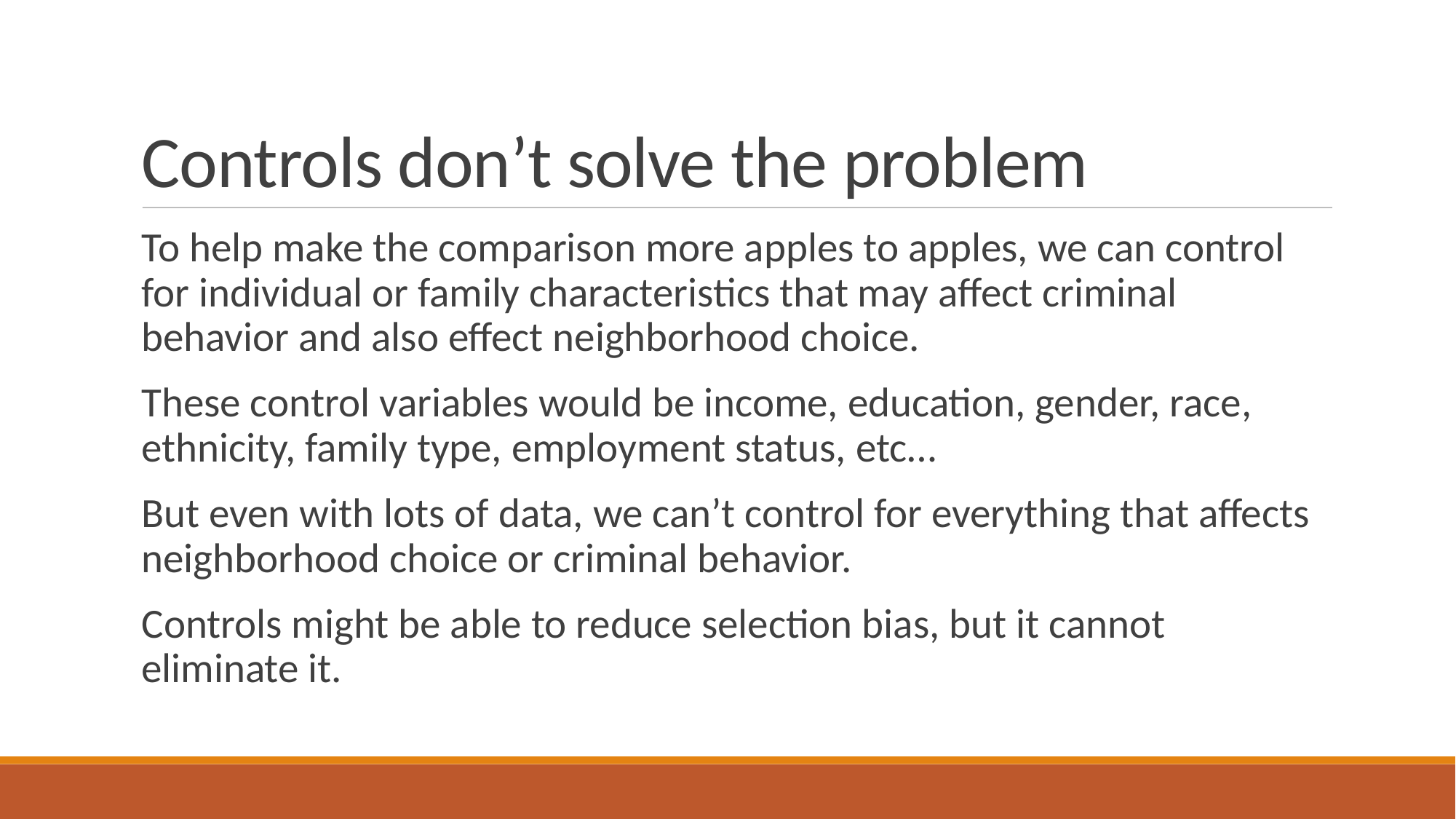

# Controls don’t solve the problem
To help make the comparison more apples to apples, we can control for individual or family characteristics that may affect criminal behavior and also effect neighborhood choice.
These control variables would be income, education, gender, race, ethnicity, family type, employment status, etc…
But even with lots of data, we can’t control for everything that affects neighborhood choice or criminal behavior.
Controls might be able to reduce selection bias, but it cannot eliminate it.